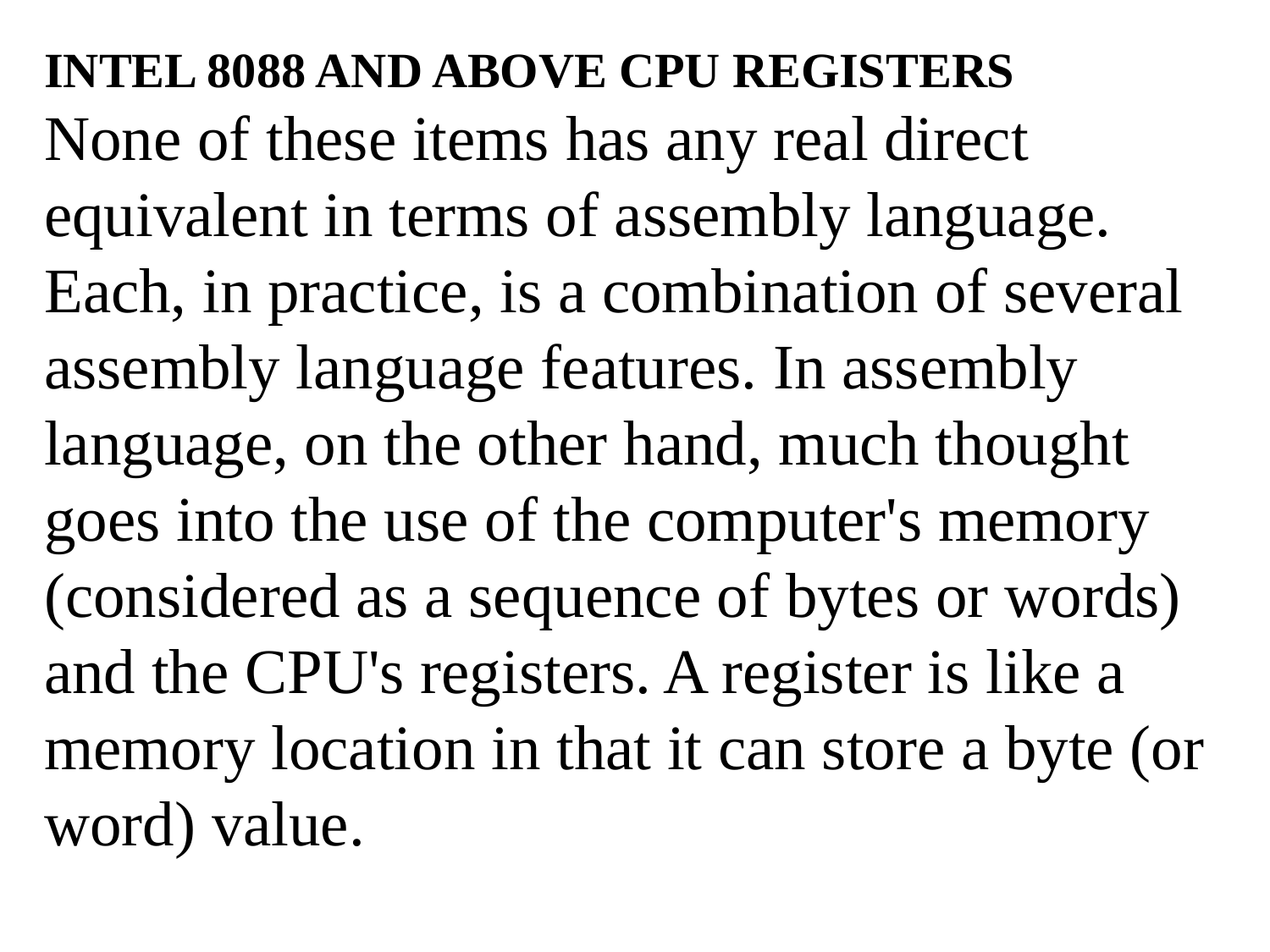

INTEL 8088 AND ABOVE CPU REGISTERS
None of these items has any real direct equivalent in terms of assembly language. Each, in practice, is a combination of several assembly language features. In assembly language, on the other hand, much thought goes into the use of the computer's memory (considered as a sequence of bytes or words) and the CPU's registers. A register is like a memory location in that it can store a byte (or word) value.